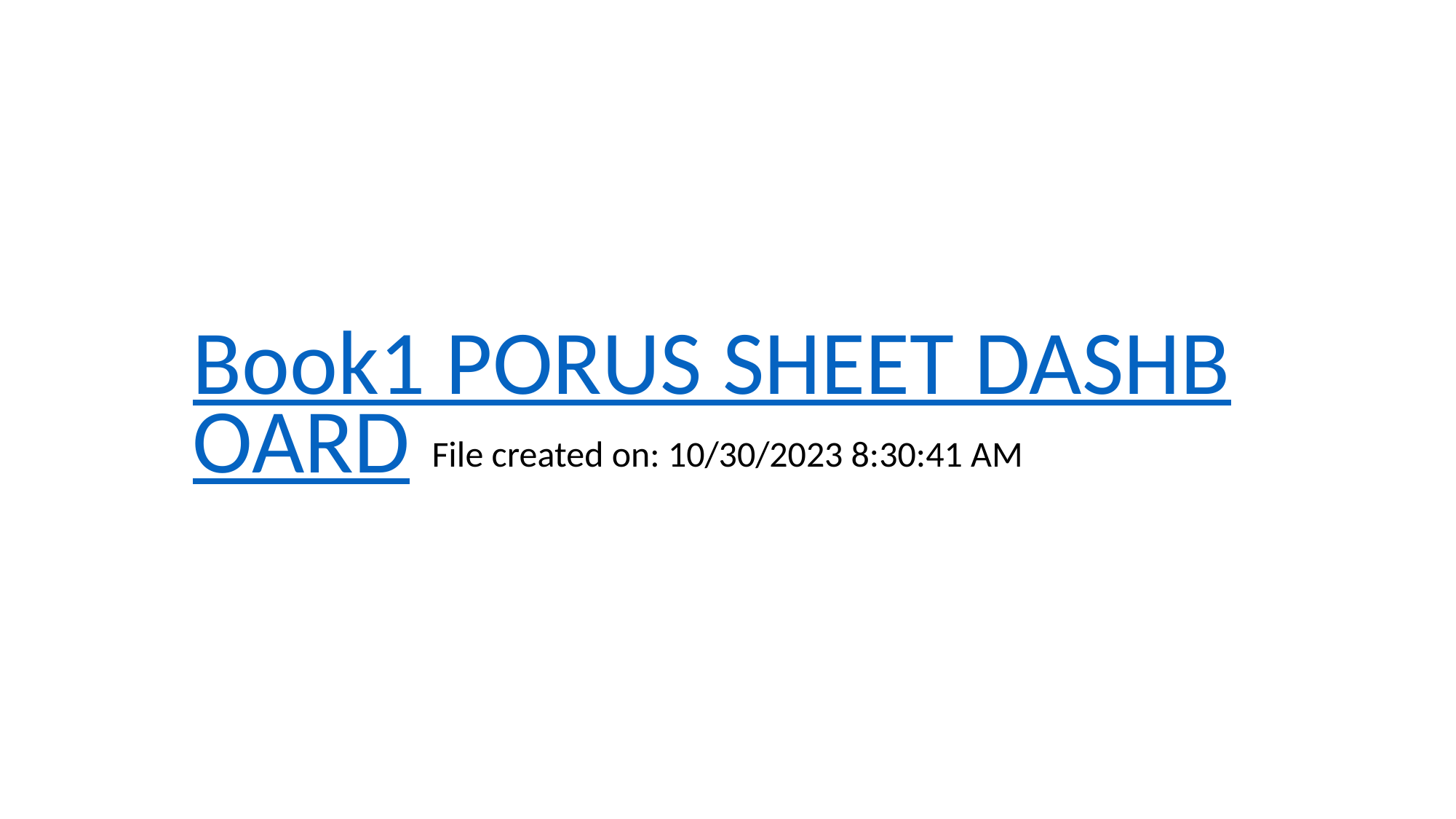

# Book1 PORUS SHEET DASHBOARD
File created on: 10/30/2023 8:30:41 AM